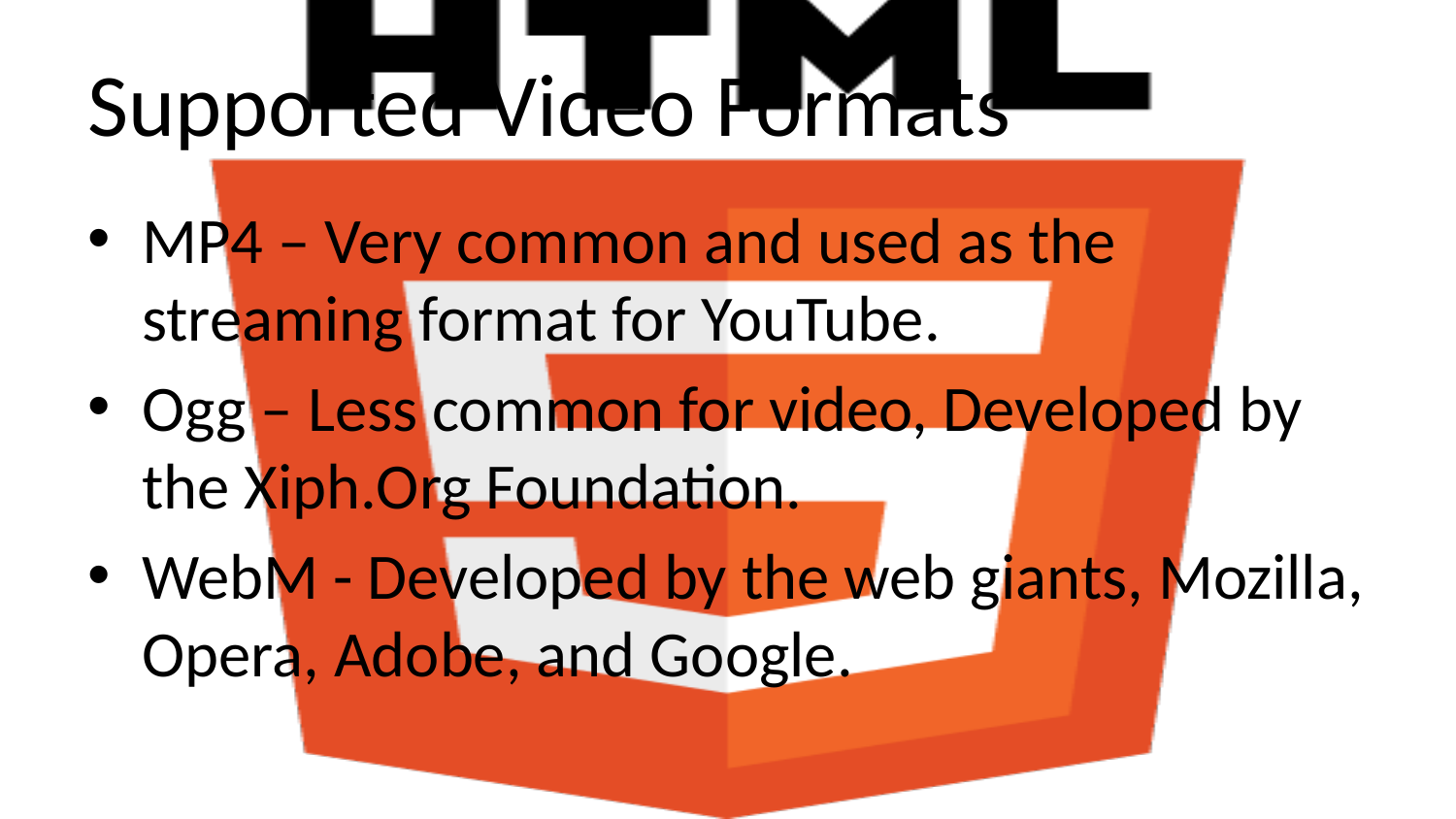

# Supported Video Formats
MP4 – Very common and used as the streaming format for YouTube.
Ogg – Less common for video, Developed by the Xiph.Org Foundation.
WebM - Developed by the web giants, Mozilla, Opera, Adobe, and Google.